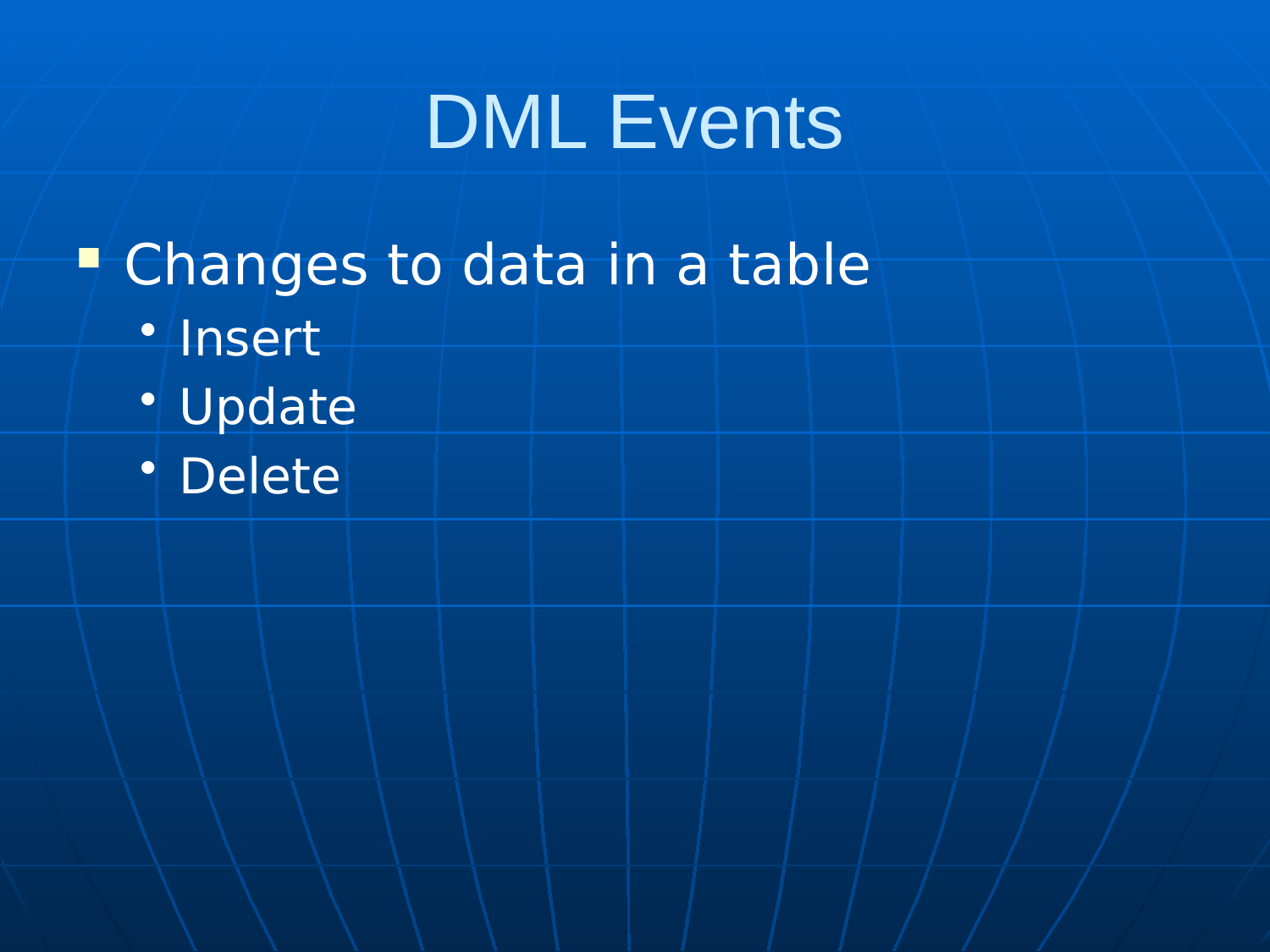

# DML Events
Changes to data in a table
Insert
Update
Delete